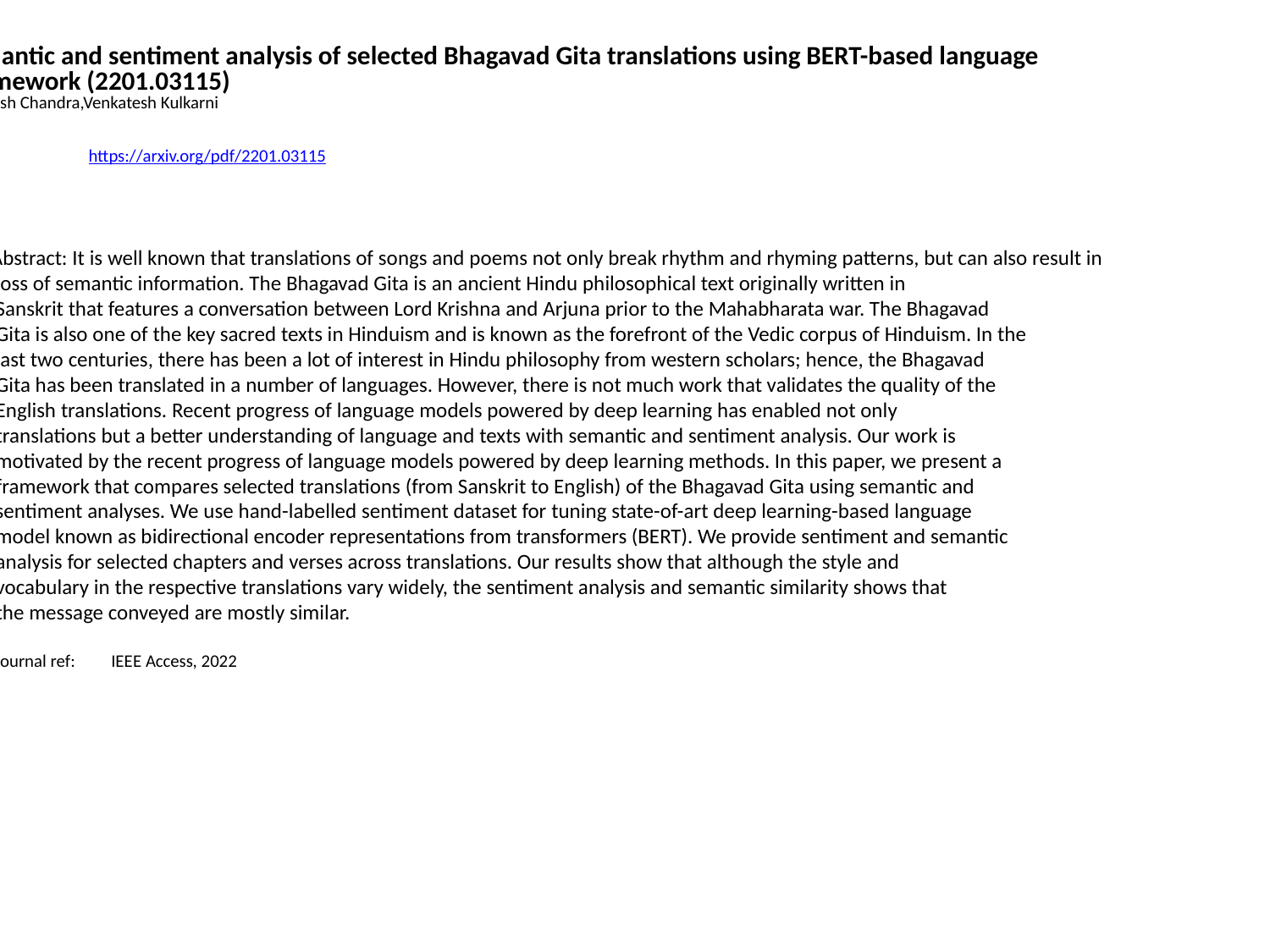

Semantic and sentiment analysis of selected Bhagavad Gita translations using BERT-based language
 framework (2201.03115)
Rohitash Chandra,Venkatesh Kulkarni

https://arxiv.org/pdf/2201.03115

Abstract: It is well known that translations of songs and poems not only break rhythm and rhyming patterns, but can also result in
 loss of semantic information. The Bhagavad Gita is an ancient Hindu philosophical text originally written in
 Sanskrit that features a conversation between Lord Krishna and Arjuna prior to the Mahabharata war. The Bhagavad
 Gita is also one of the key sacred texts in Hinduism and is known as the forefront of the Vedic corpus of Hinduism. In the
 last two centuries, there has been a lot of interest in Hindu philosophy from western scholars; hence, the Bhagavad
 Gita has been translated in a number of languages. However, there is not much work that validates the quality of the
 English translations. Recent progress of language models powered by deep learning has enabled not only
 translations but a better understanding of language and texts with semantic and sentiment analysis. Our work is
 motivated by the recent progress of language models powered by deep learning methods. In this paper, we present a
 framework that compares selected translations (from Sanskrit to English) of the Bhagavad Gita using semantic and
 sentiment analyses. We use hand-labelled sentiment dataset for tuning state-of-art deep learning-based language
 model known as bidirectional encoder representations from transformers (BERT). We provide sentiment and semantic
 analysis for selected chapters and verses across translations. Our results show that although the style and
 vocabulary in the respective translations vary widely, the sentiment analysis and semantic similarity shows that
 the message conveyed are mostly similar.
 Journal ref:         IEEE Access, 2022